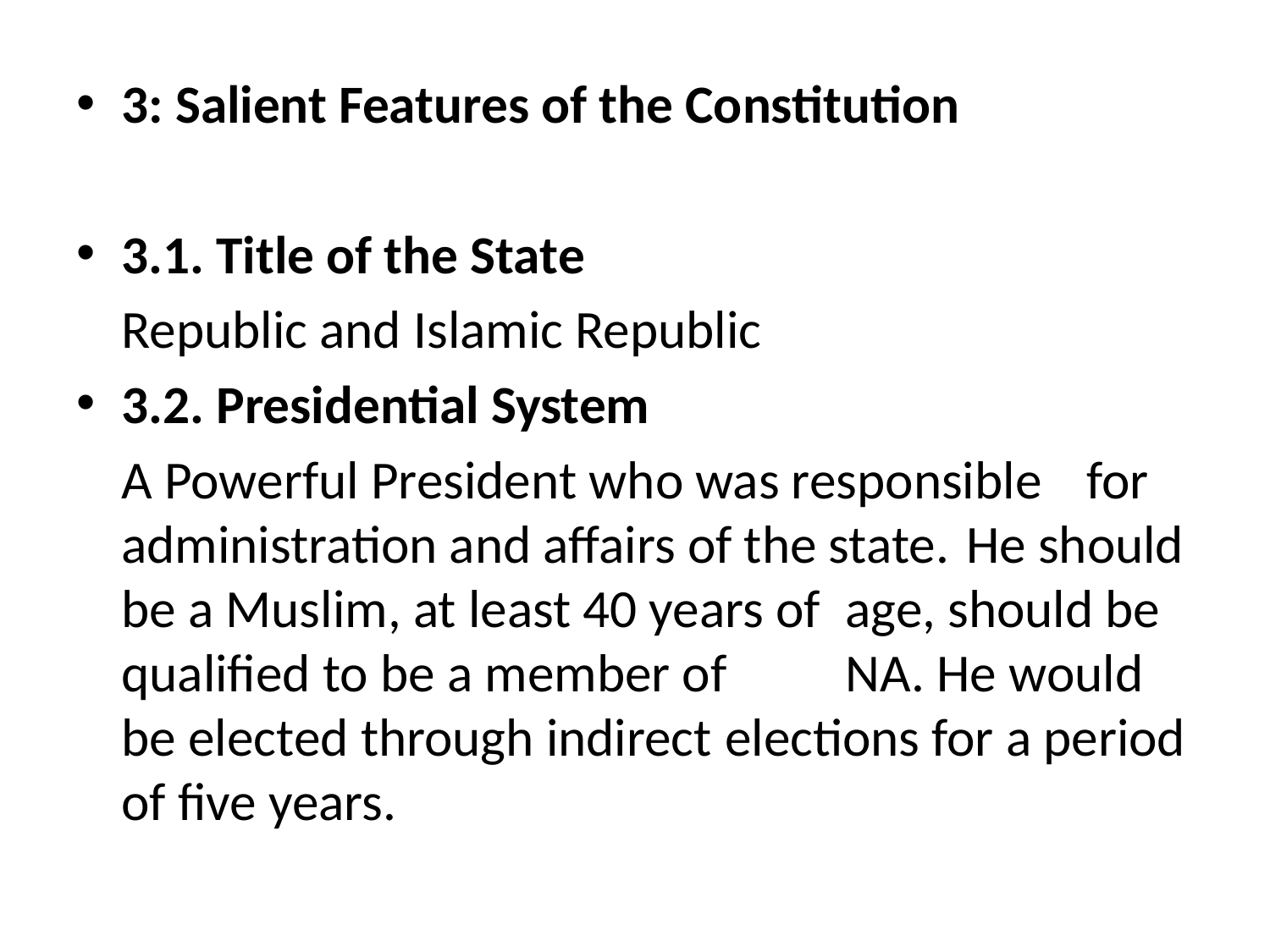

#
3: Salient Features of the Constitution

3.1. Title of the State
		Republic and Islamic Republic
3.2. Presidential System
		A Powerful President who was responsible 	for administration and affairs of the state. 	He should be a Muslim, at least 40 years of 	age, should be qualified to be a member of 	NA. He would be elected through indirect 	elections for a period of five years.